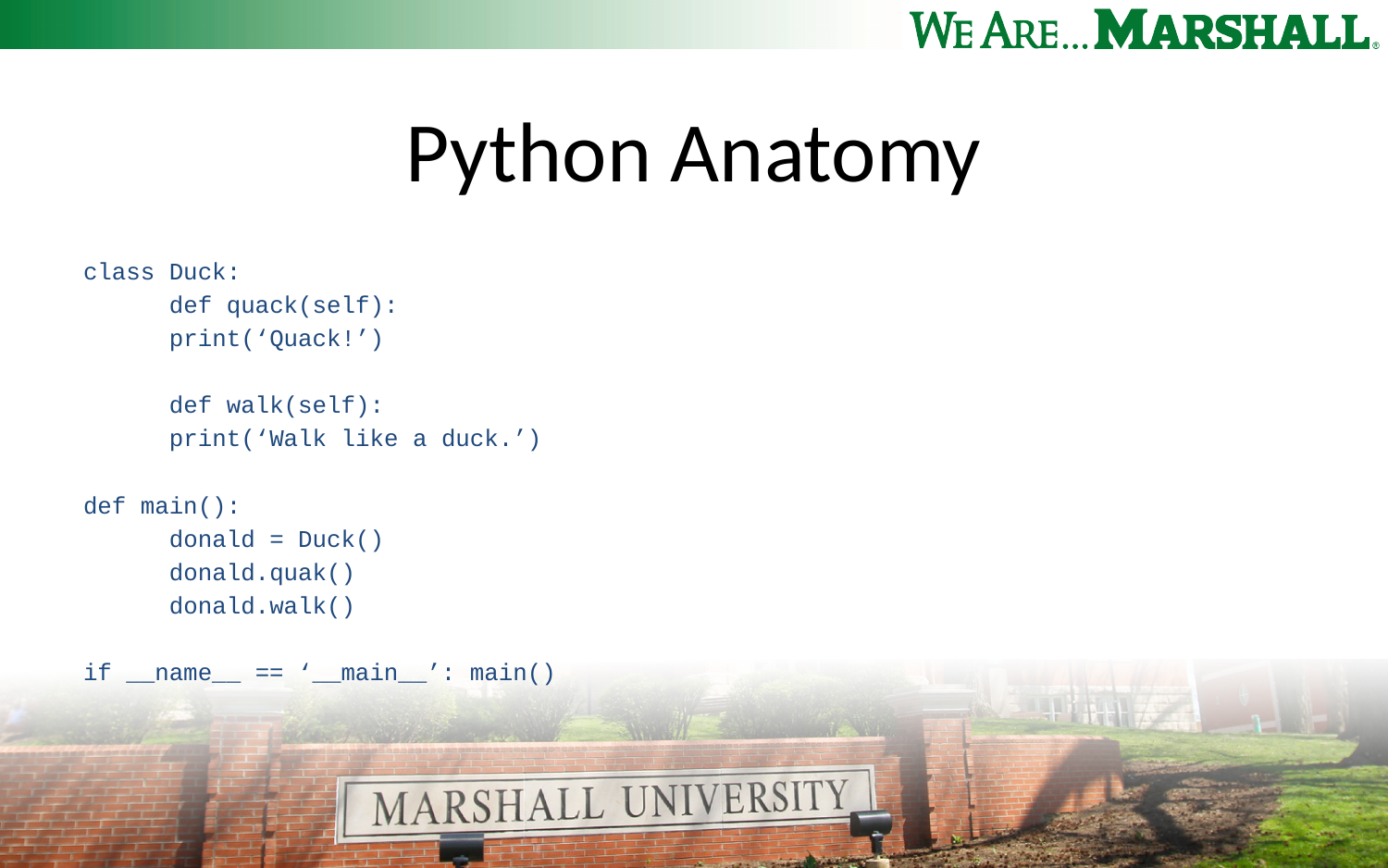

# Python Anatomy
class Duck:
	def quack(self):
		print(‘Quack!’)

	def walk(self):
		print(‘Walk like a duck.’)

def main():
	donald = Duck()
	donald.quak()
	donald.walk()

if __name__ == ‘__main__’: main()